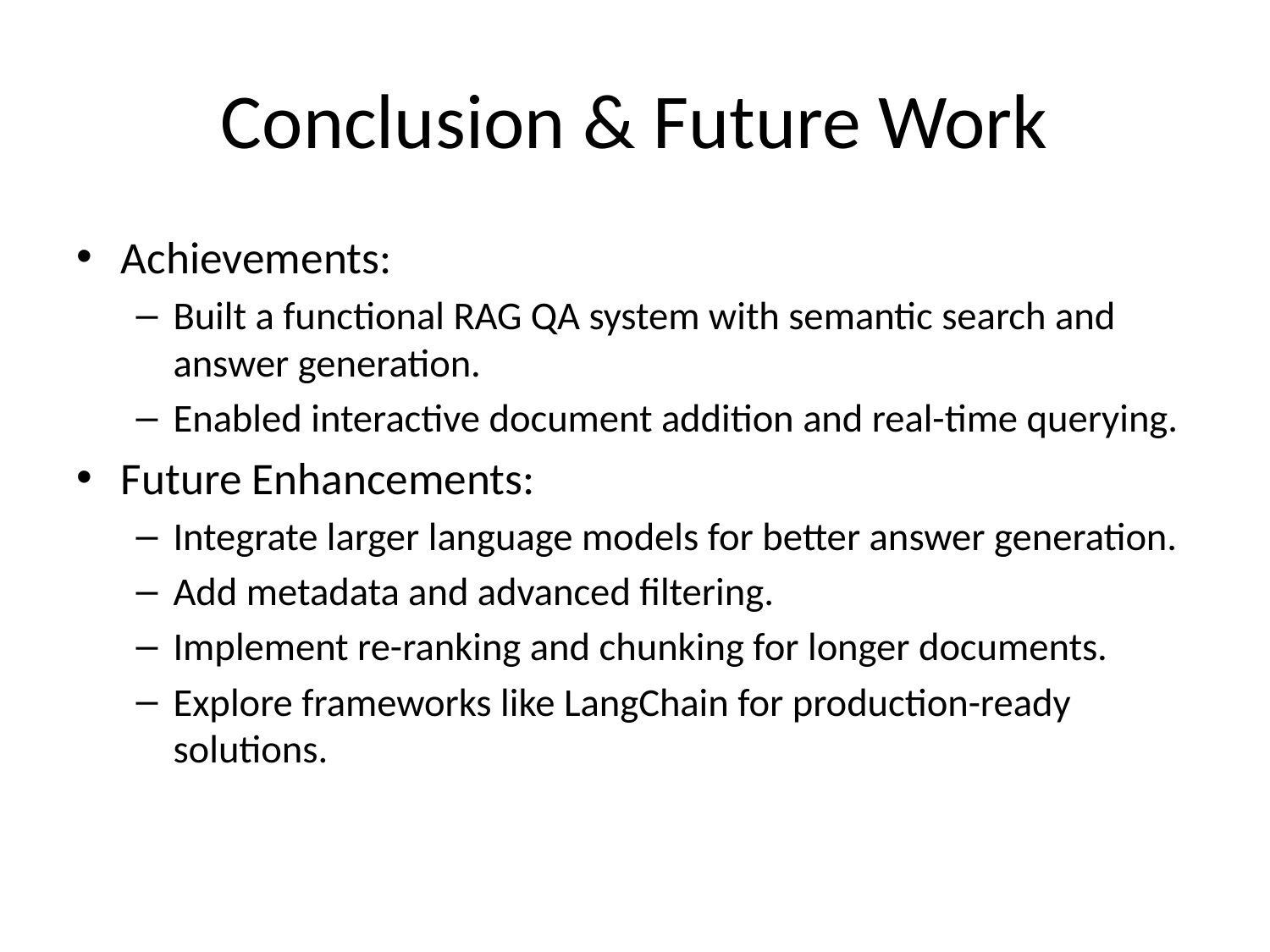

# Conclusion & Future Work
Achievements:
Built a functional RAG QA system with semantic search and answer generation.
Enabled interactive document addition and real-time querying.
Future Enhancements:
Integrate larger language models for better answer generation.
Add metadata and advanced filtering.
Implement re-ranking and chunking for longer documents.
Explore frameworks like LangChain for production-ready solutions.